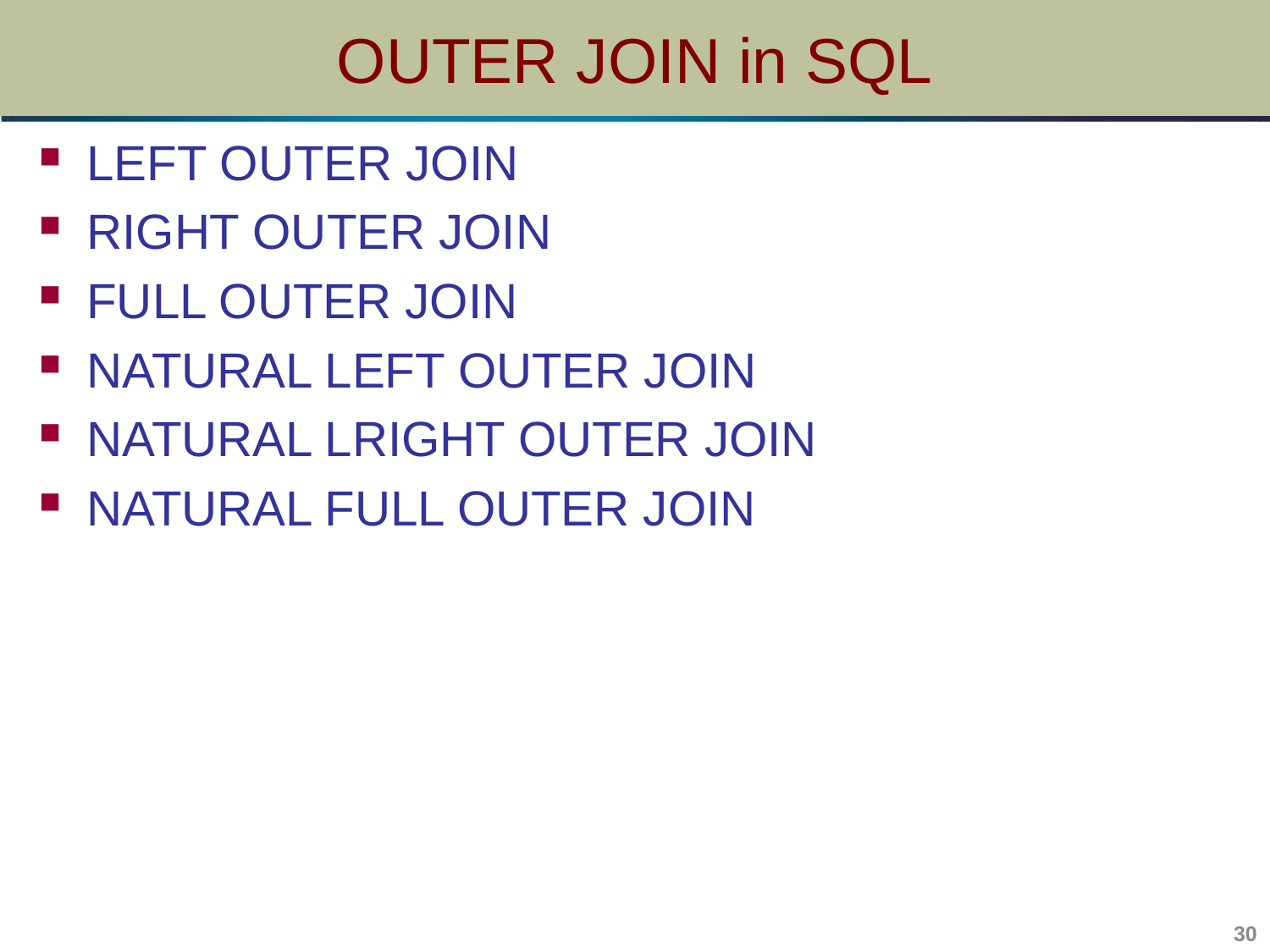

# OUTER JOIN in SQL
LEFT OUTER JOIN
RIGHT OUTER JOIN
FULL OUTER JOIN
NATURAL LEFT OUTER JOIN
NATURAL LRIGHT OUTER JOIN
NATURAL FULL OUTER JOIN

30